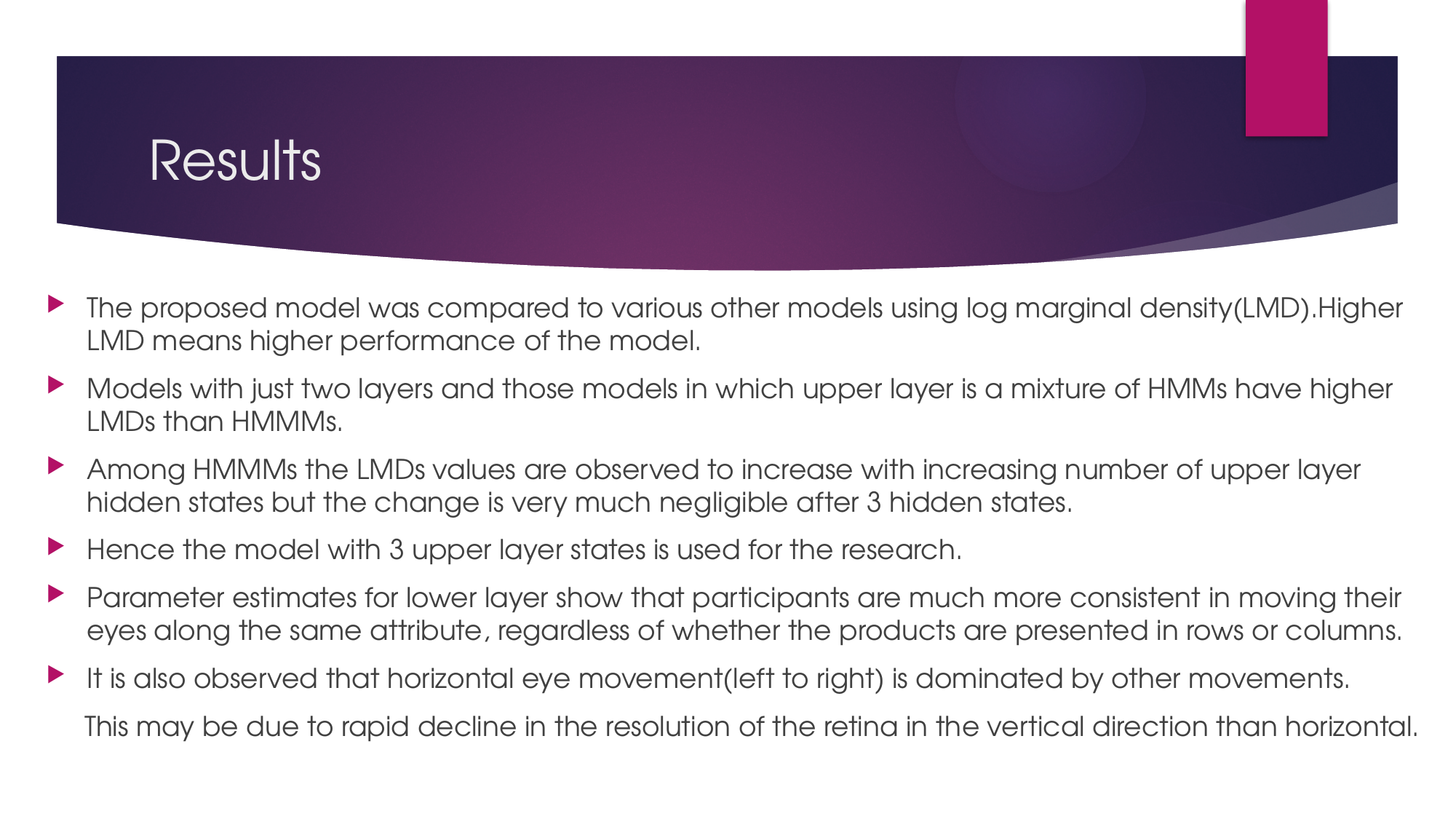

# Results
The proposed model was compared to various other models using log marginal density(LMD).Higher LMD means higher performance of the model.
Models with just two layers and those models in which upper layer is a mixture of HMMs have higher LMDs than HMMMs.
Among HMMMs the LMDs values are observed to increase with increasing number of upper layer hidden states but the change is very much negligible after 3 hidden states.
Hence the model with 3 upper layer states is used for the research.
Parameter estimates for lower layer show that participants are much more consistent in moving their eyes along the same attribute, regardless of whether the products are presented in rows or columns.
It is also observed that horizontal eye movement(left to right) is dominated by other movements.
     This may be due to rapid decline in the resolution of the retina in the vertical direction than horizontal.